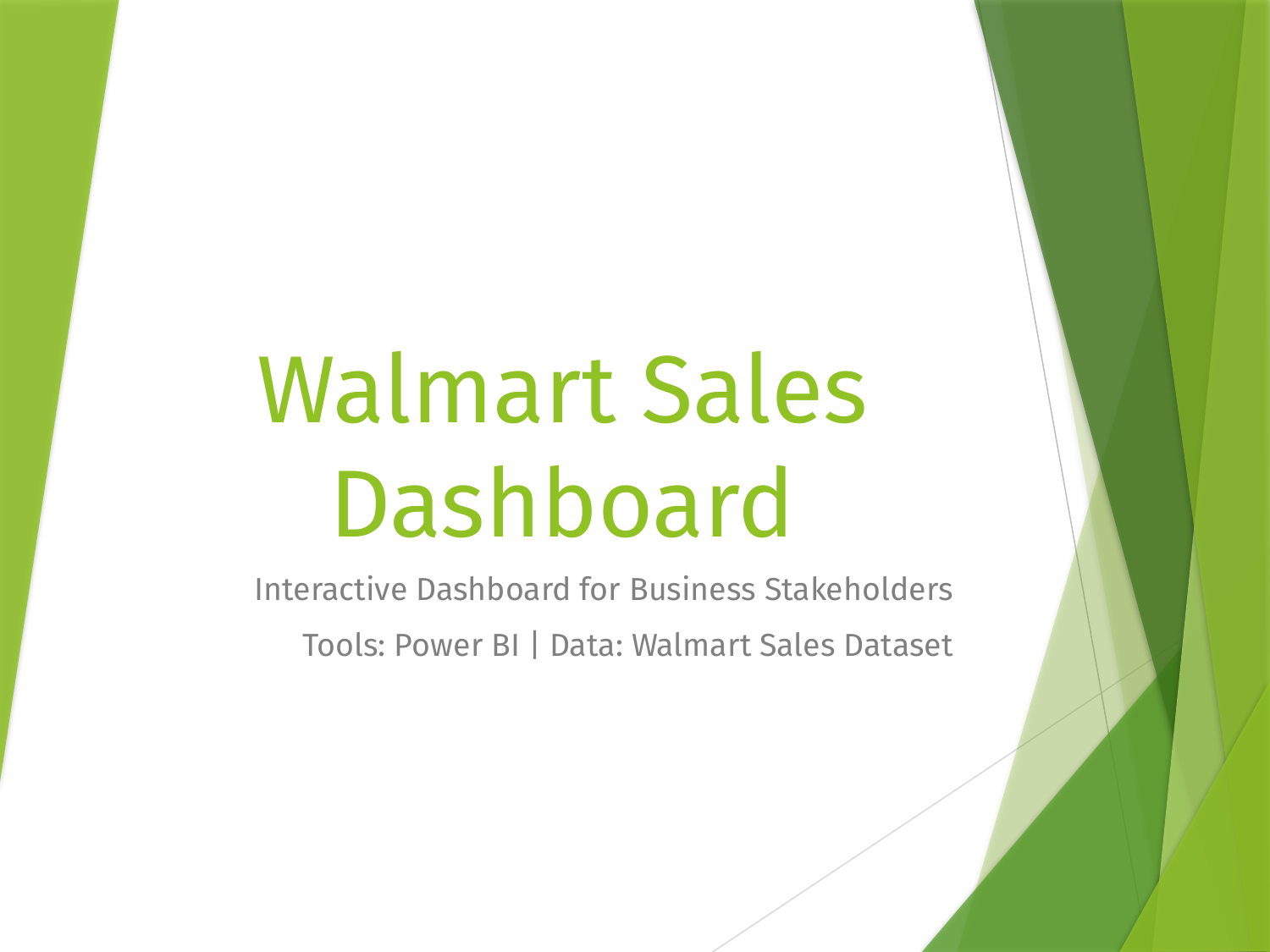

# Walmart Sales Dashboard
Interactive Dashboard for Business Stakeholders
Tools: Power BI | Data: Walmart Sales Dataset